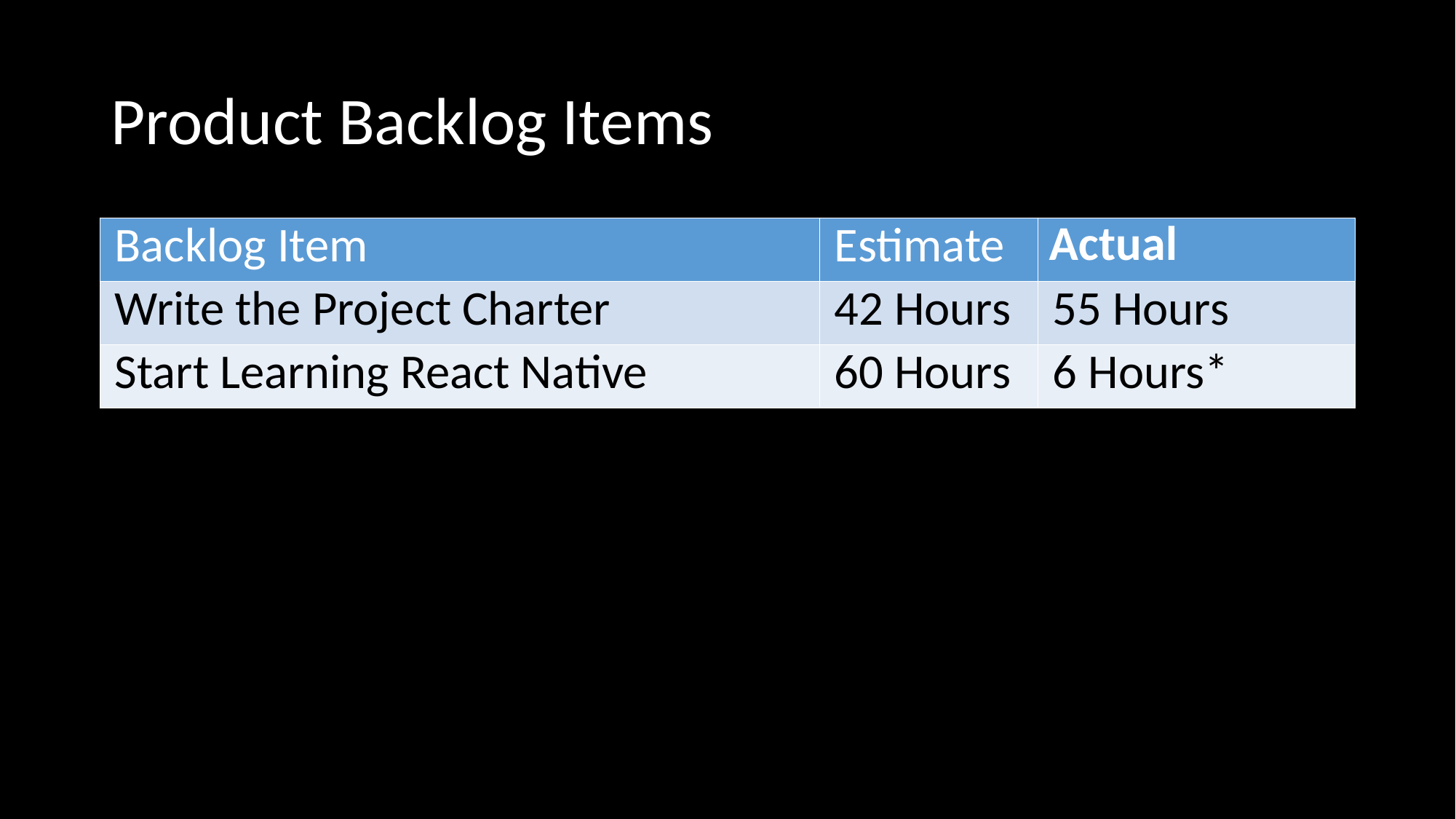

# Product Backlog Items
| Backlog Item | Estimate | Actual |
| --- | --- | --- |
| Write the Project Charter | 42 Hours | 55 Hours |
| Start Learning React Native | 60 Hours | 6 Hours\* |